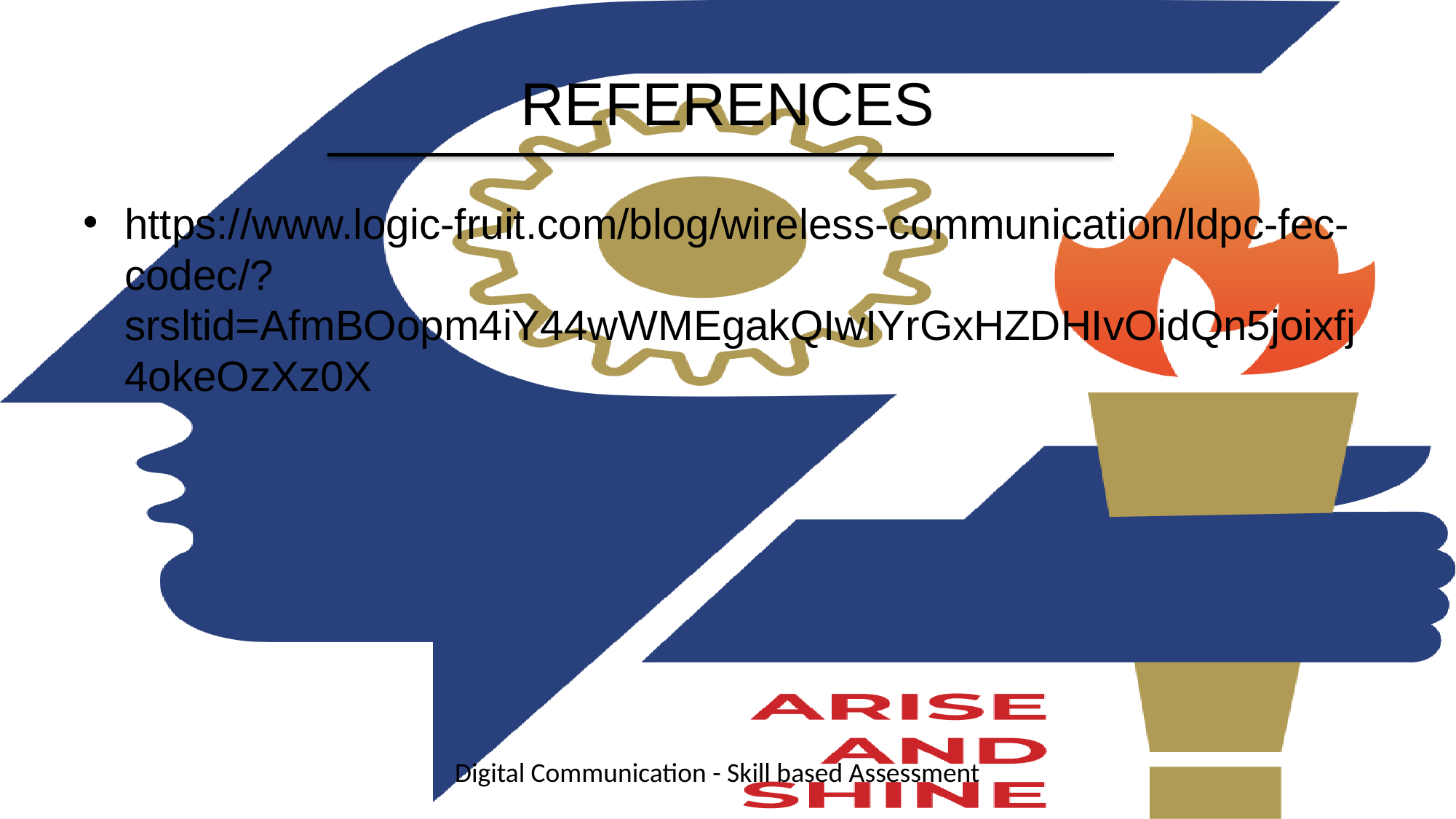

# REFERENCES
https://www.logic-fruit.com/blog/wireless-communication/ldpc-fec-codec/?srsltid=AfmBOopm4iY44wWMEgakQIwIYrGxHZDHIvOidQn5joixfj4okeOzXz0X
Digital Communication - Skill based Assessment